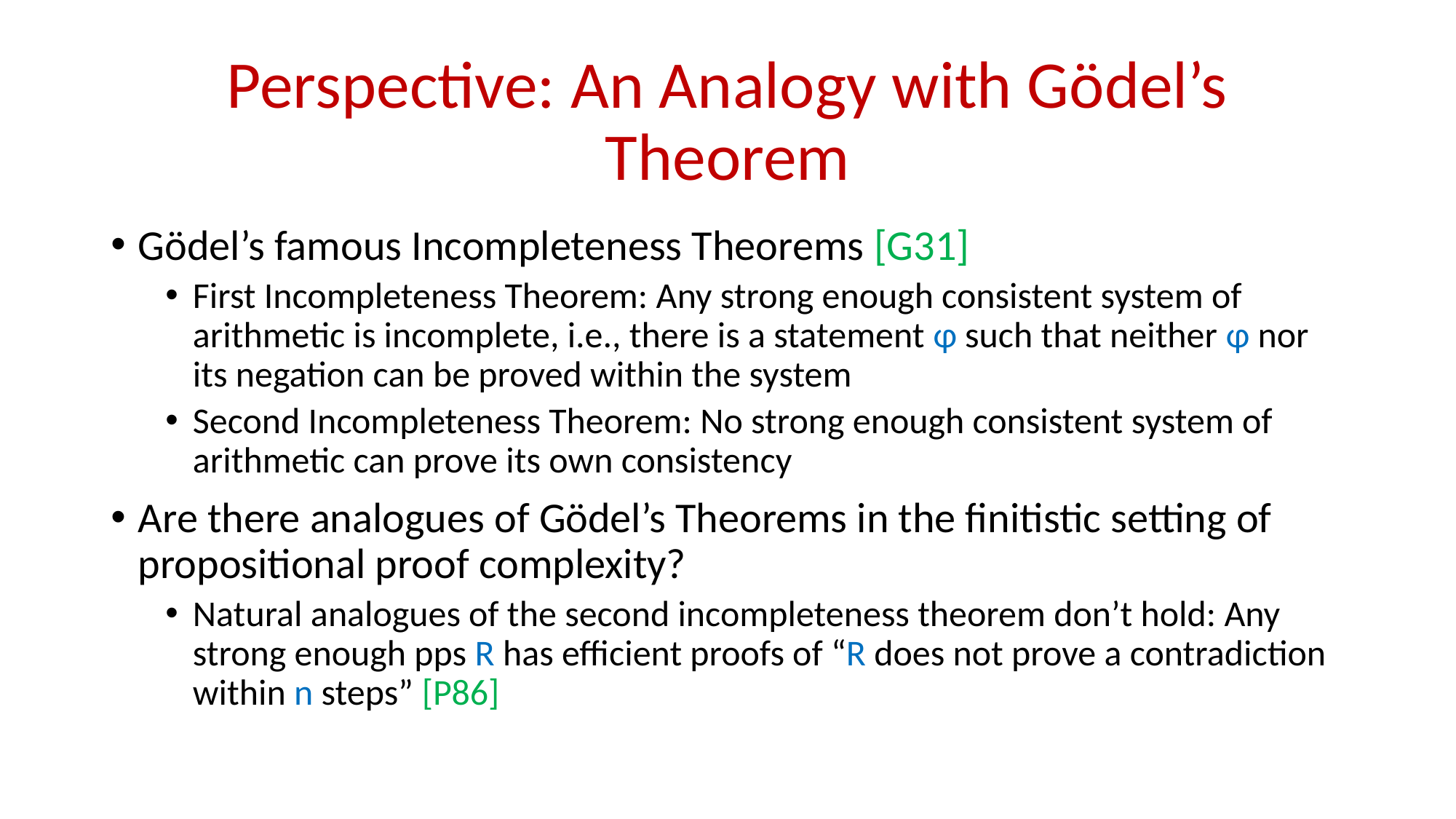

# Perspective: An Analogy with Gödel’s Theorem
Gödel’s famous Incompleteness Theorems [G31]
First Incompleteness Theorem: Any strong enough consistent system of arithmetic is incomplete, i.e., there is a statement φ such that neither φ nor its negation can be proved within the system
Second Incompleteness Theorem: No strong enough consistent system of arithmetic can prove its own consistency
Are there analogues of Gödel’s Theorems in the finitistic setting of propositional proof complexity?
Natural analogues of the second incompleteness theorem don’t hold: Any strong enough pps R has efficient proofs of “R does not prove a contradiction within n steps” [P86]